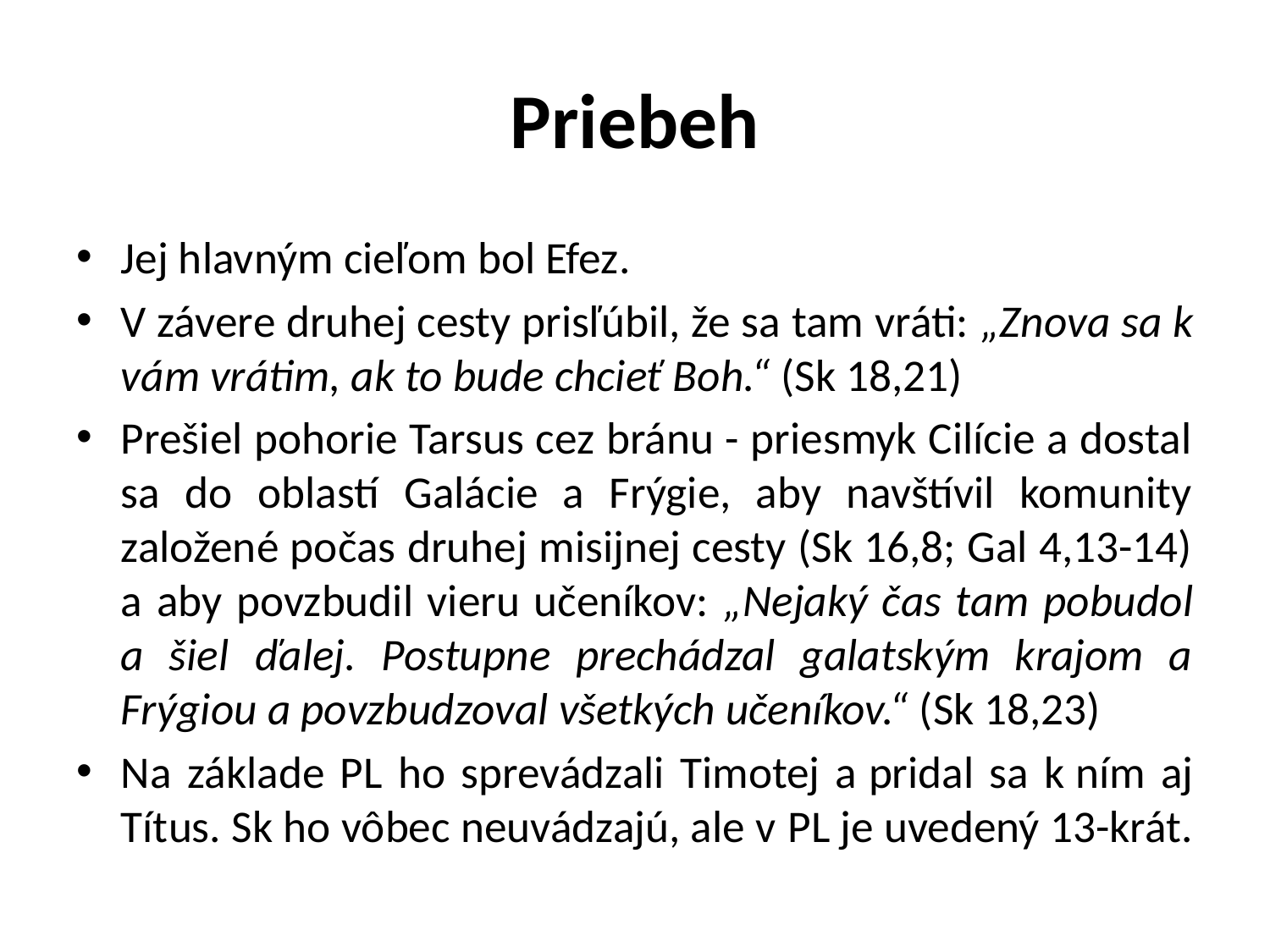

# Priebeh
Jej hlavným cieľom bol Efez.
V závere druhej cesty prisľúbil, že sa tam vráti: „Znova sa k vám vrátim, ak to bude chcieť Boh.“ (Sk 18,21)
Prešiel pohorie Tarsus cez bránu - priesmyk Cilície a dostal sa do oblastí Galácie a Frýgie, aby navštívil komunity založené počas druhej misijnej cesty (Sk 16,8; Gal 4,13-14) a aby povzbudil vieru učeníkov: „Nejaký čas tam pobudol a šiel ďalej. Postupne prechádzal galatským krajom a Frýgiou a povzbudzoval všetkých učeníkov.“ (Sk 18,23)
Na základe PL ho sprevádzali Timotej a pridal sa k ním aj Títus. Sk ho vôbec neuvádzajú, ale v PL je uvedený 13-krát.